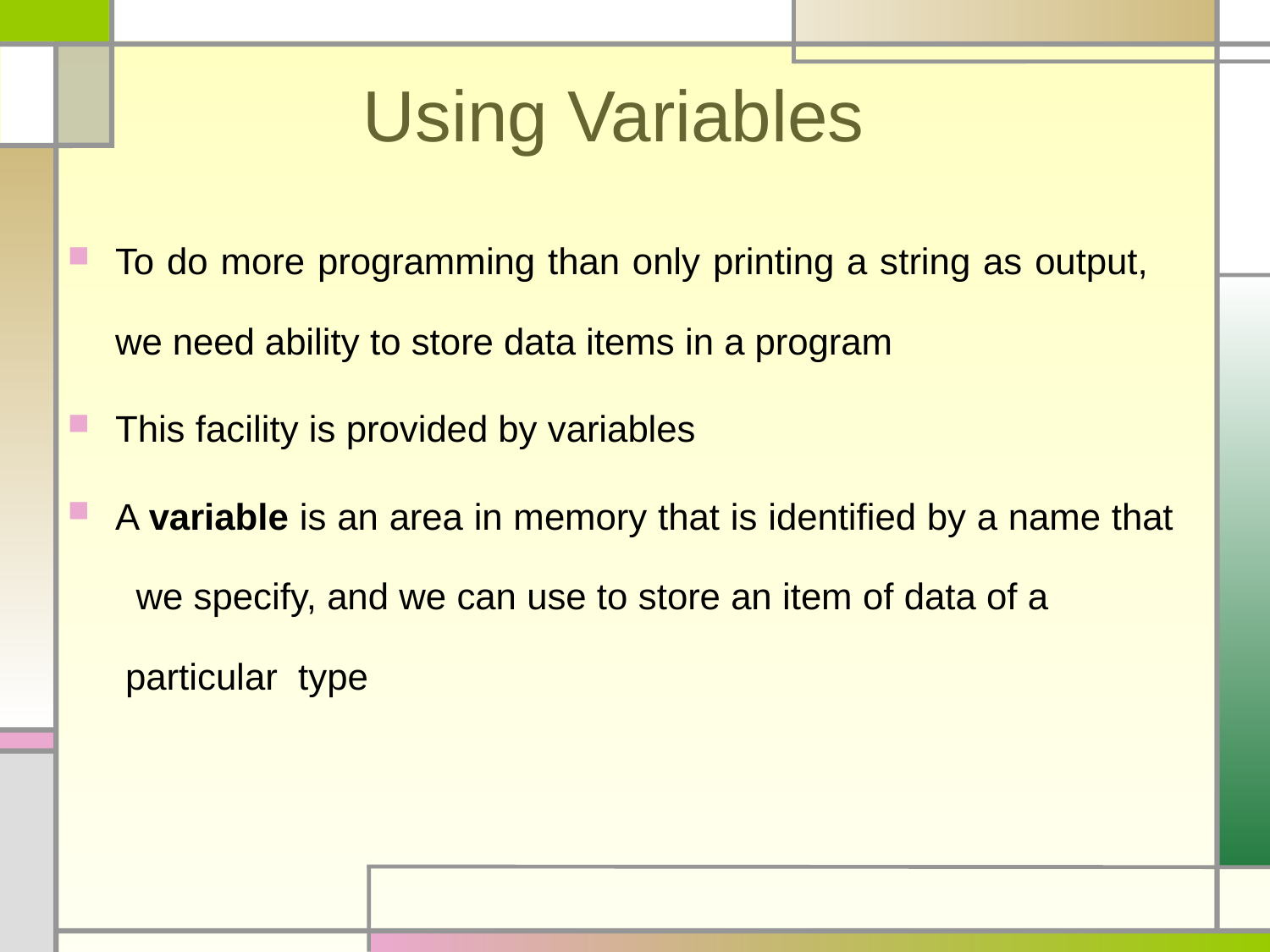

# Using Variables
To do more programming than only printing a string as output,   we need ability to store data items in a program
This facility is provided by variables
A variable is an area in memory that is identified by a name that   we specify, and we can use to store an item of data of a              particular  type